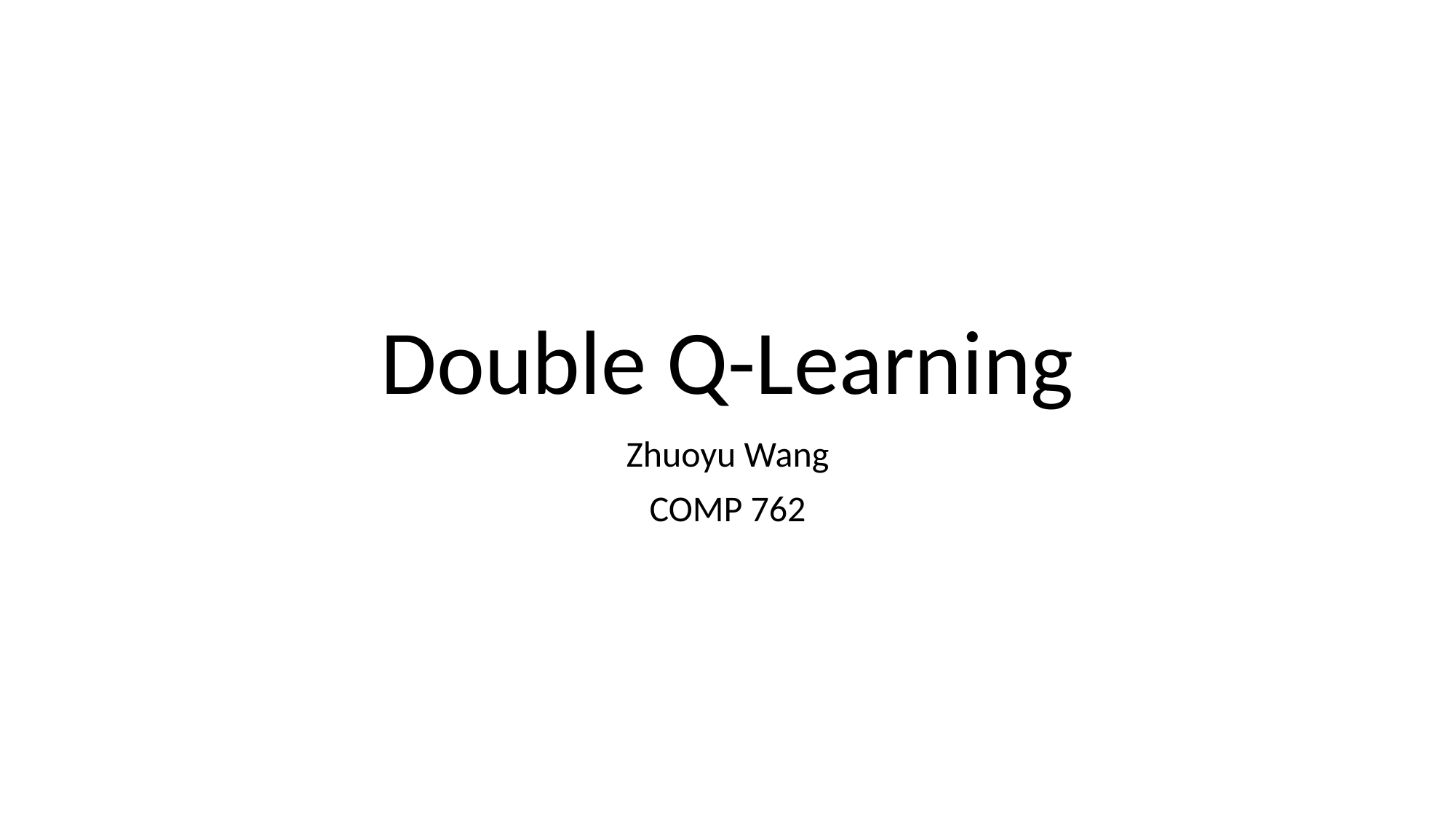

# Double Q-Learning
Zhuoyu Wang
COMP 762